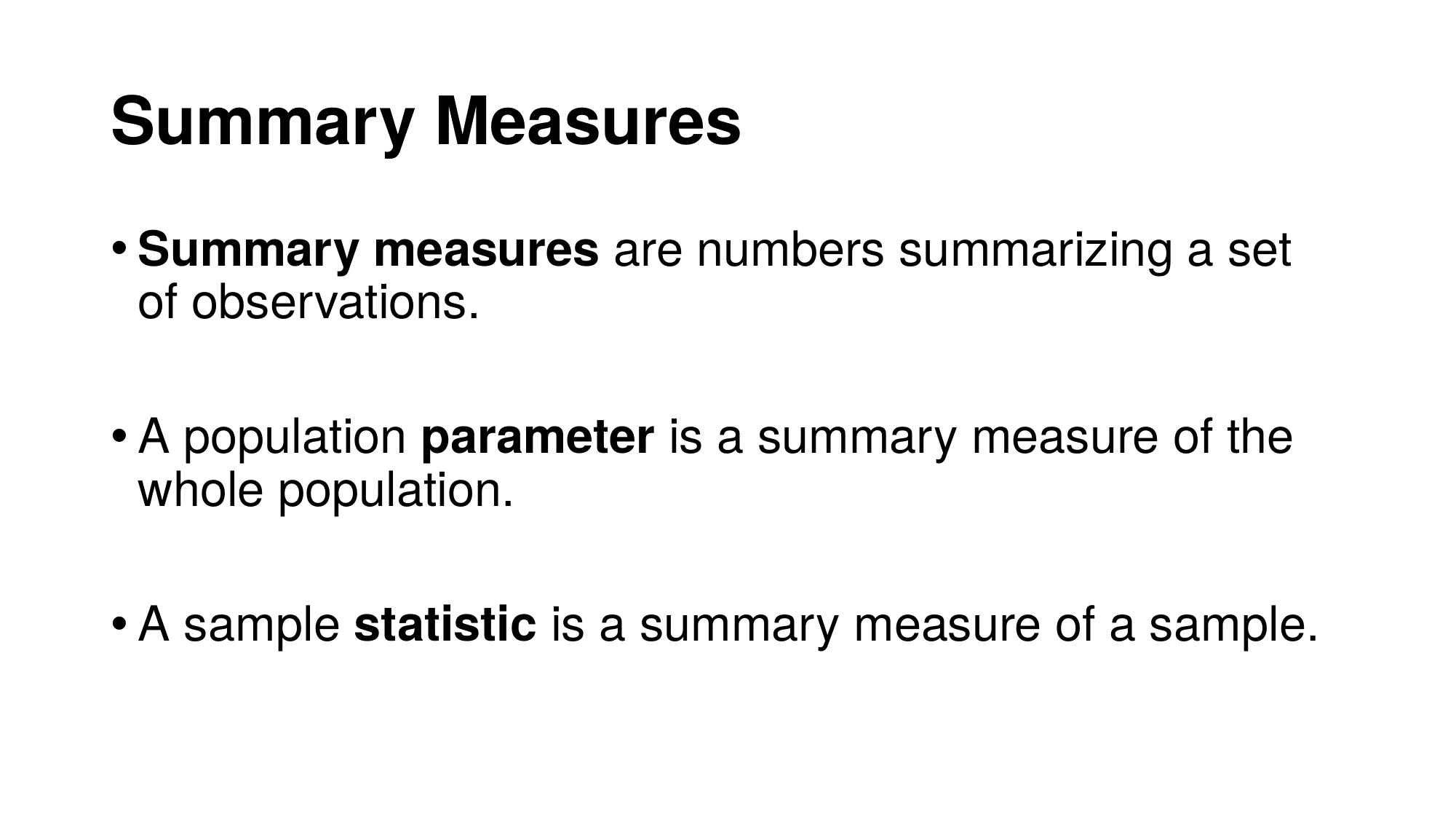

# Summary Measures
Summary measures are numbers summarizing a set of observations.

A population parameter is a summary measure of the whole population.

A sample statistic is a summary measure of a sample.
24